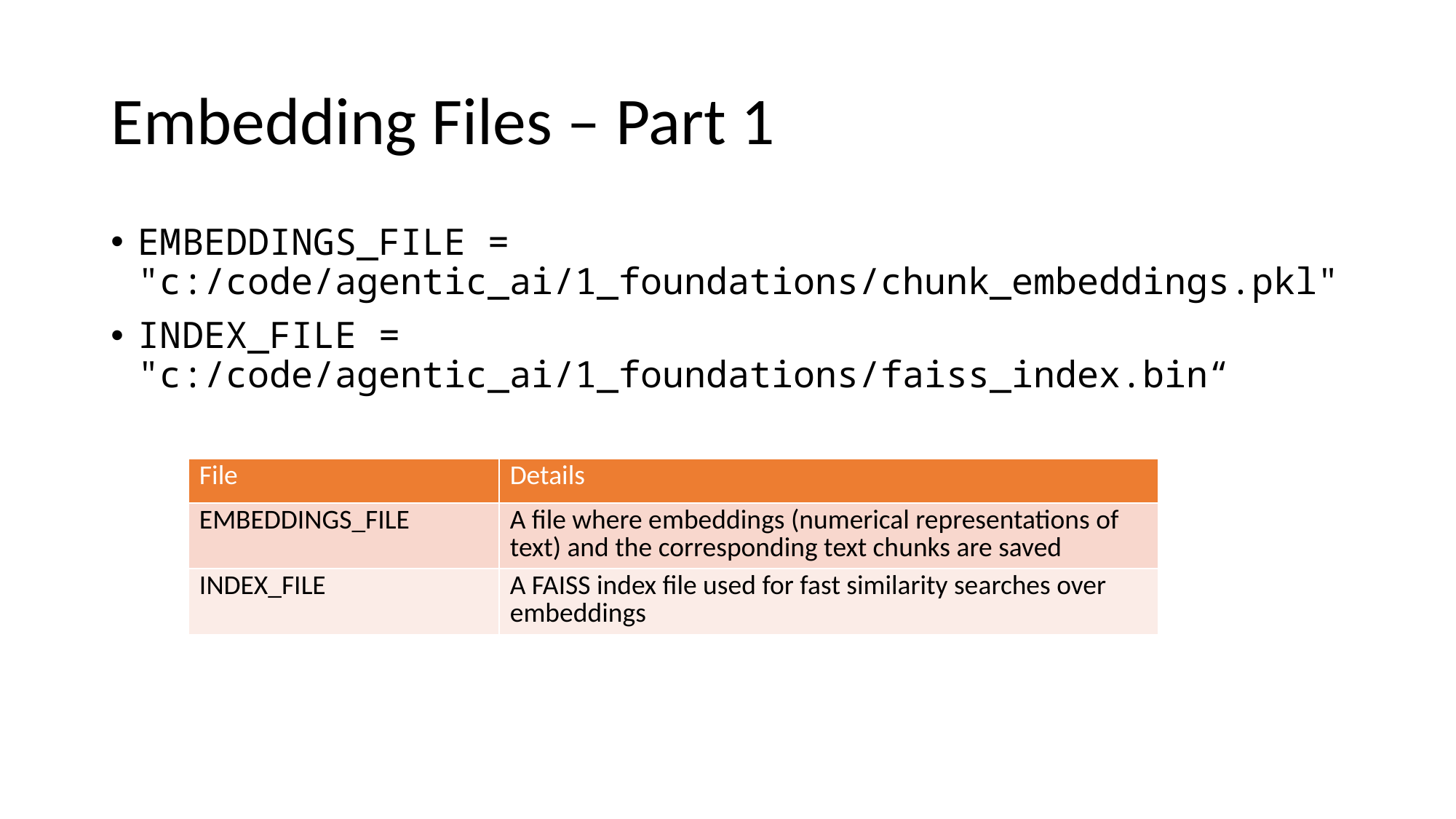

# Embedding Files – Part 1
EMBEDDINGS_FILE = "c:/code/agentic_ai/1_foundations/chunk_embeddings.pkl"
INDEX_FILE = "c:/code/agentic_ai/1_foundations/faiss_index.bin“

| File | Details |
| --- | --- |
| EMBEDDINGS\_FILE | A file where embeddings (numerical representations of text) and the corresponding text chunks are saved |
| INDEX\_FILE | A FAISS index file used for fast similarity searches over embeddings |